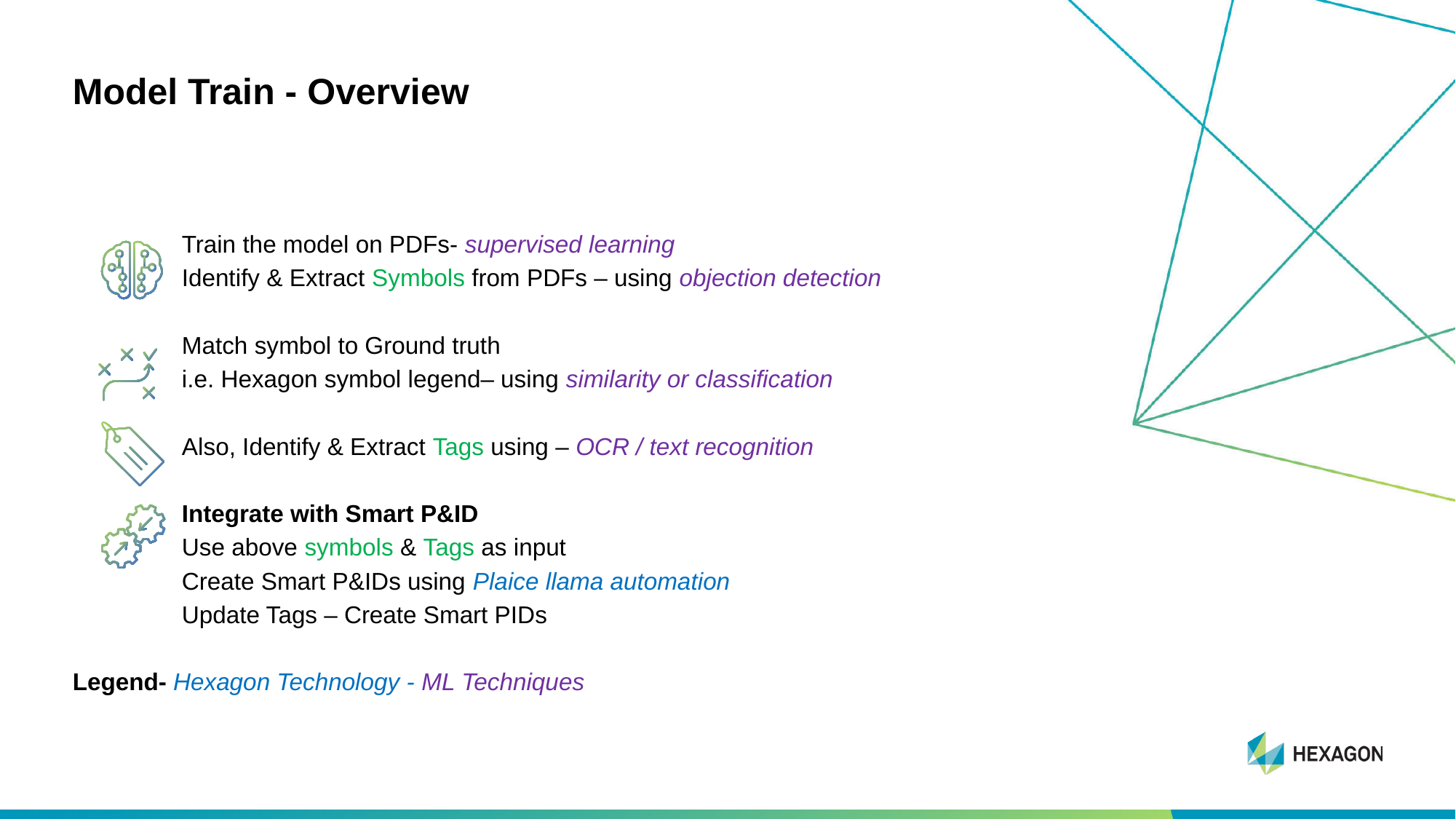

# Model Train - Overview

	Train the model on PDFs- supervised learning
	Identify & Extract Symbols from PDFs – using objection detection

	Match symbol to Ground truth
	i.e. Hexagon symbol legend– using similarity or classification

	Also, Identify & Extract Tags using – OCR / text recognition

	Integrate with Smart P&ID
	Use above symbols & Tags as input
	Create Smart P&IDs using Plaice llama automation
	Update Tags – Create Smart PIDs

Legend- Hexagon Technology - ML Techniques